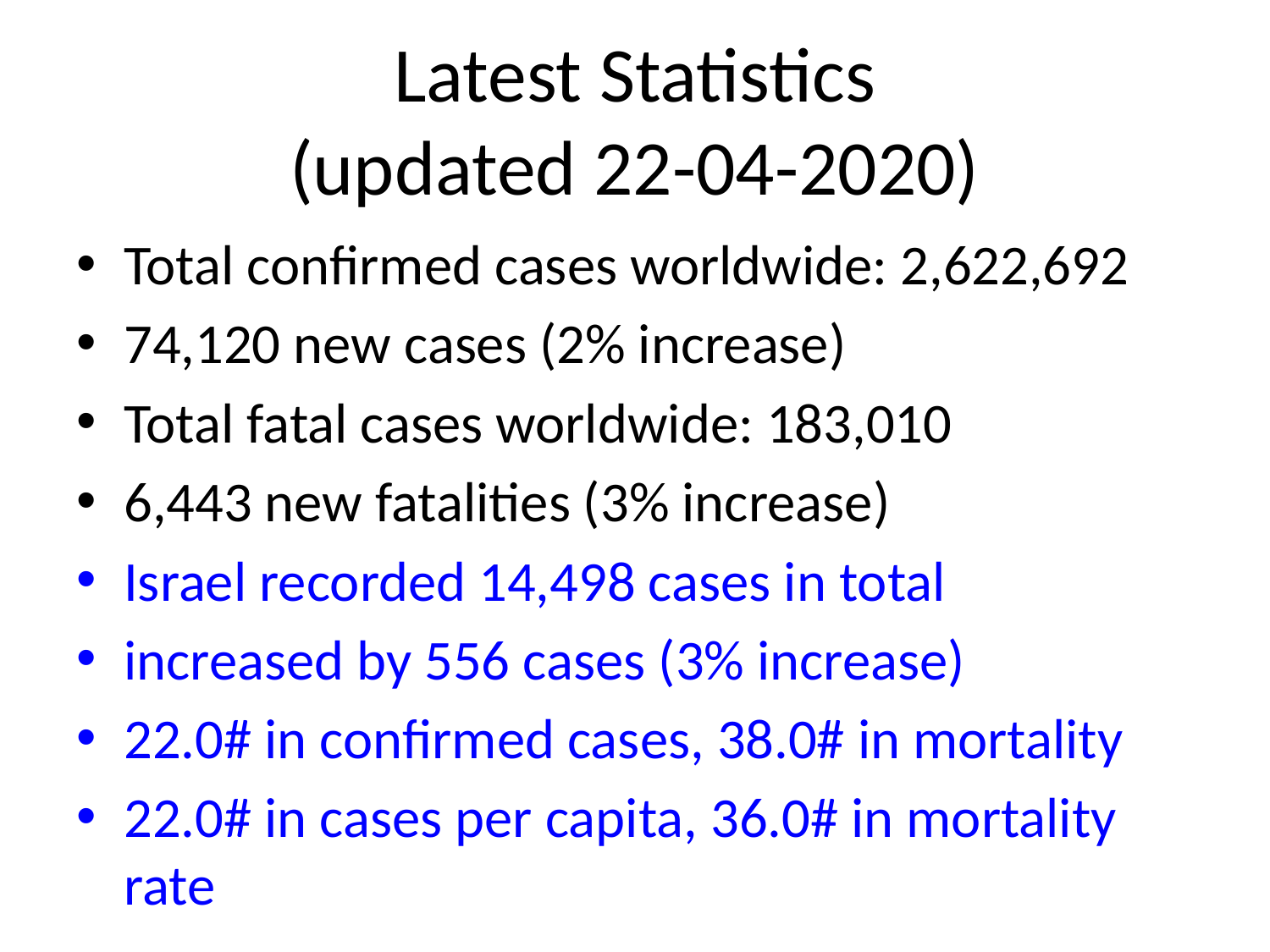

# Latest Statistics
(updated 22-04-2020)
Total confirmed cases worldwide: 2,622,692
74,120 new cases (2% increase)
Total fatal cases worldwide: 183,010
6,443 new fatalities (3% increase)
Israel recorded 14,498 cases in total
increased by 556 cases (3% increase)
22.0# in confirmed cases, 38.0# in mortality
22.0# in cases per capita, 36.0# in mortality rate